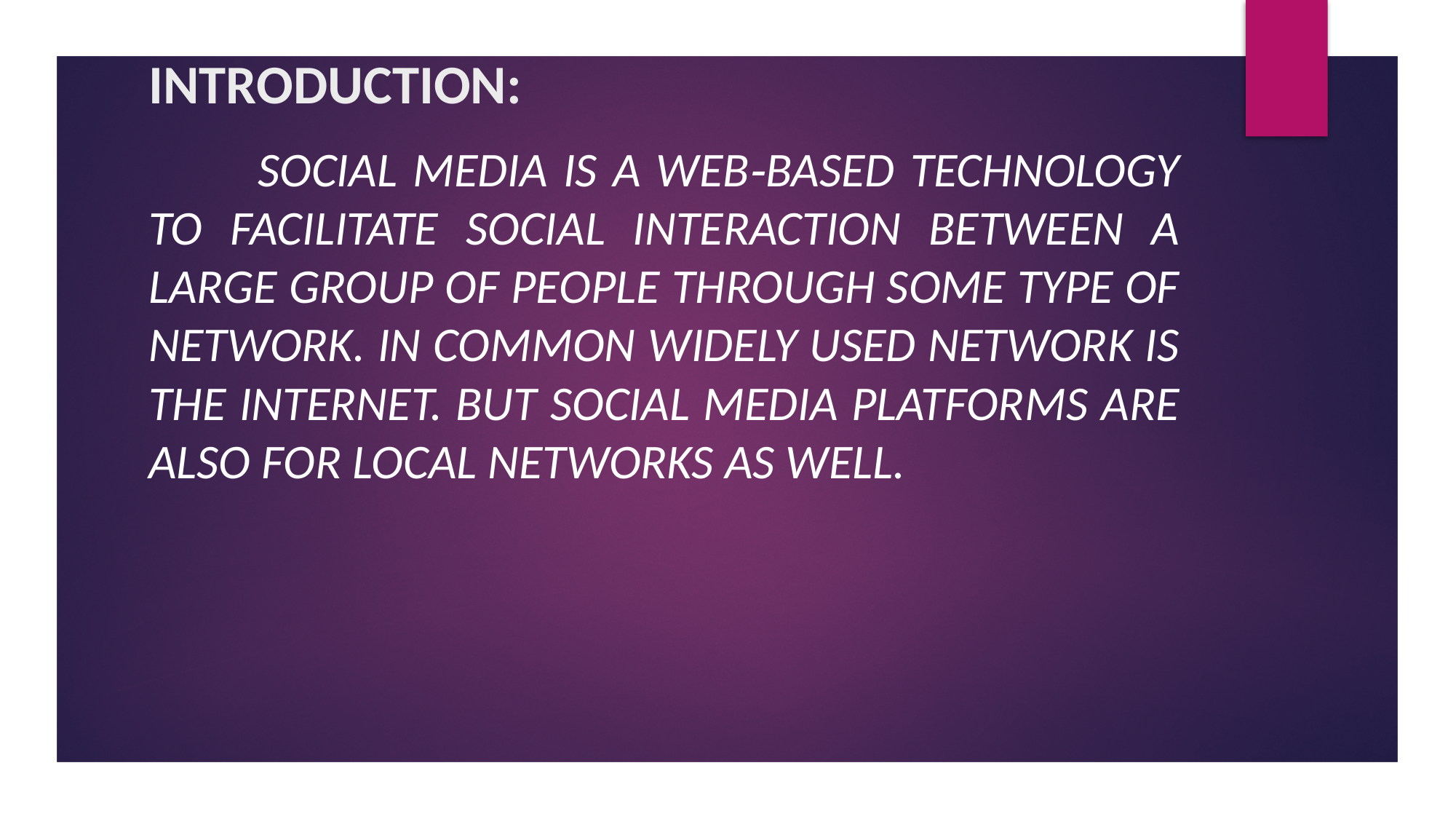

# INTRODUCTION:
	Social media is a web‐based technology to facilitate social interaction between a large group of people through some type of network. In common widely used network is the Internet. But social media platforms are also for local networks as well.